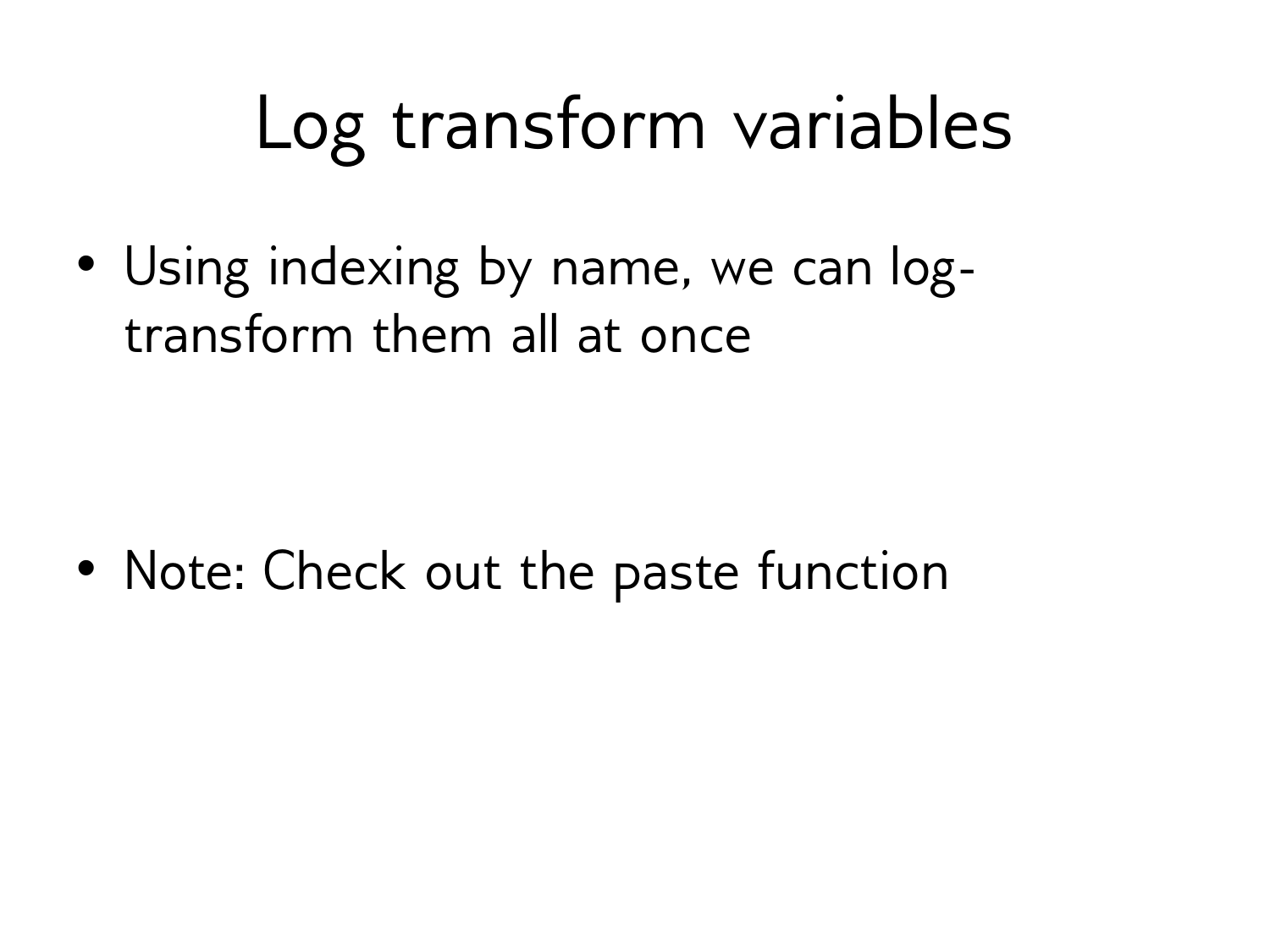

# Log transform variables
Using indexing by name, we can log-transform them all at once

Note: Check out the paste function